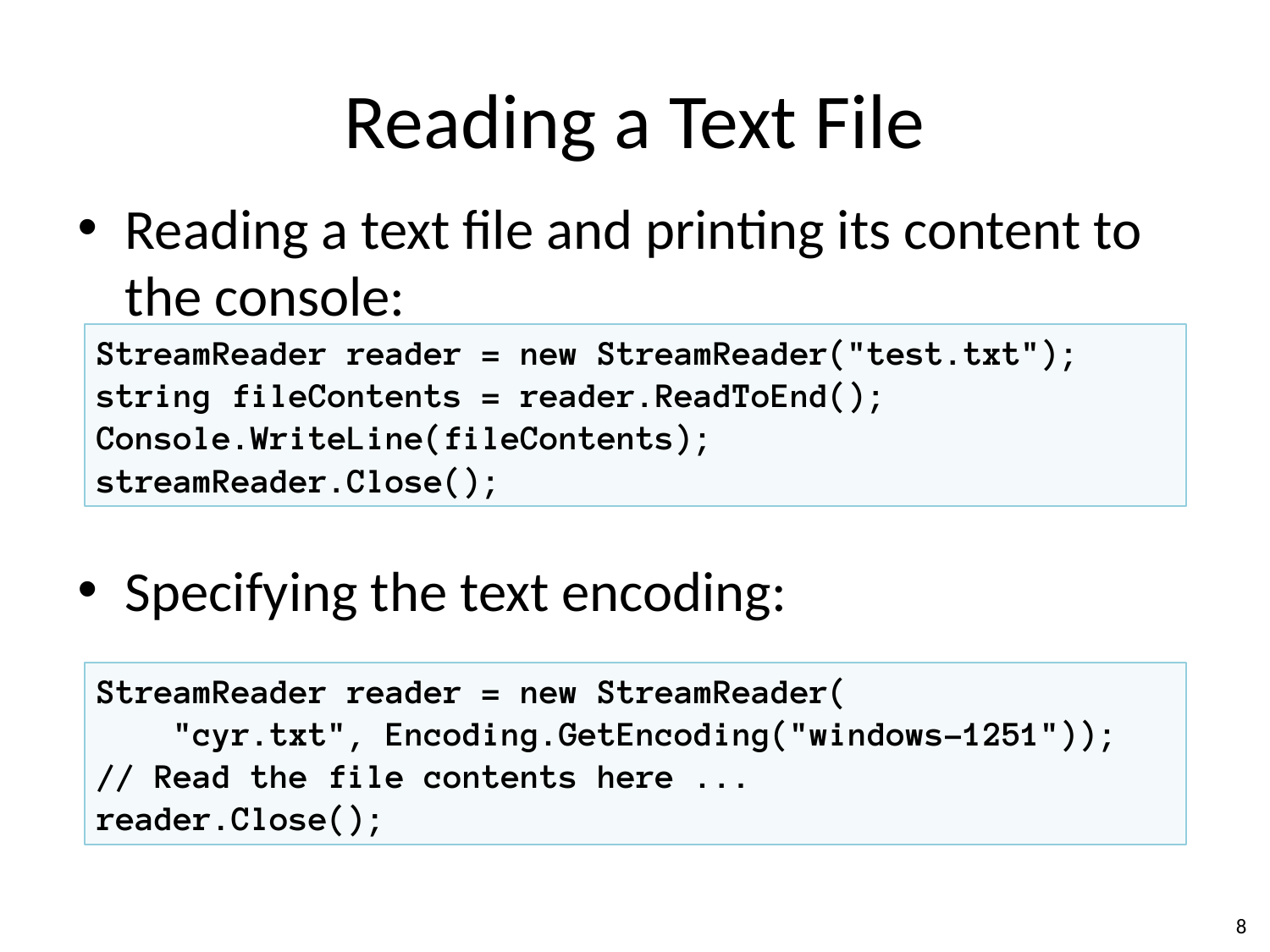

# Reading a Text File
Reading a text file and printing its content to
the console:

Specifying the text encoding:
StreamReader reader = new StreamReader("test.txt");
string fileContents = reader.ReadToEnd();
Console.WriteLine(fileContents);
streamReader.Close();
StreamReader reader = new StreamReader(
    "cyr.txt", Encoding.GetEncoding("windows-1251"));
// Read the file contents here ...
reader.Close();
8